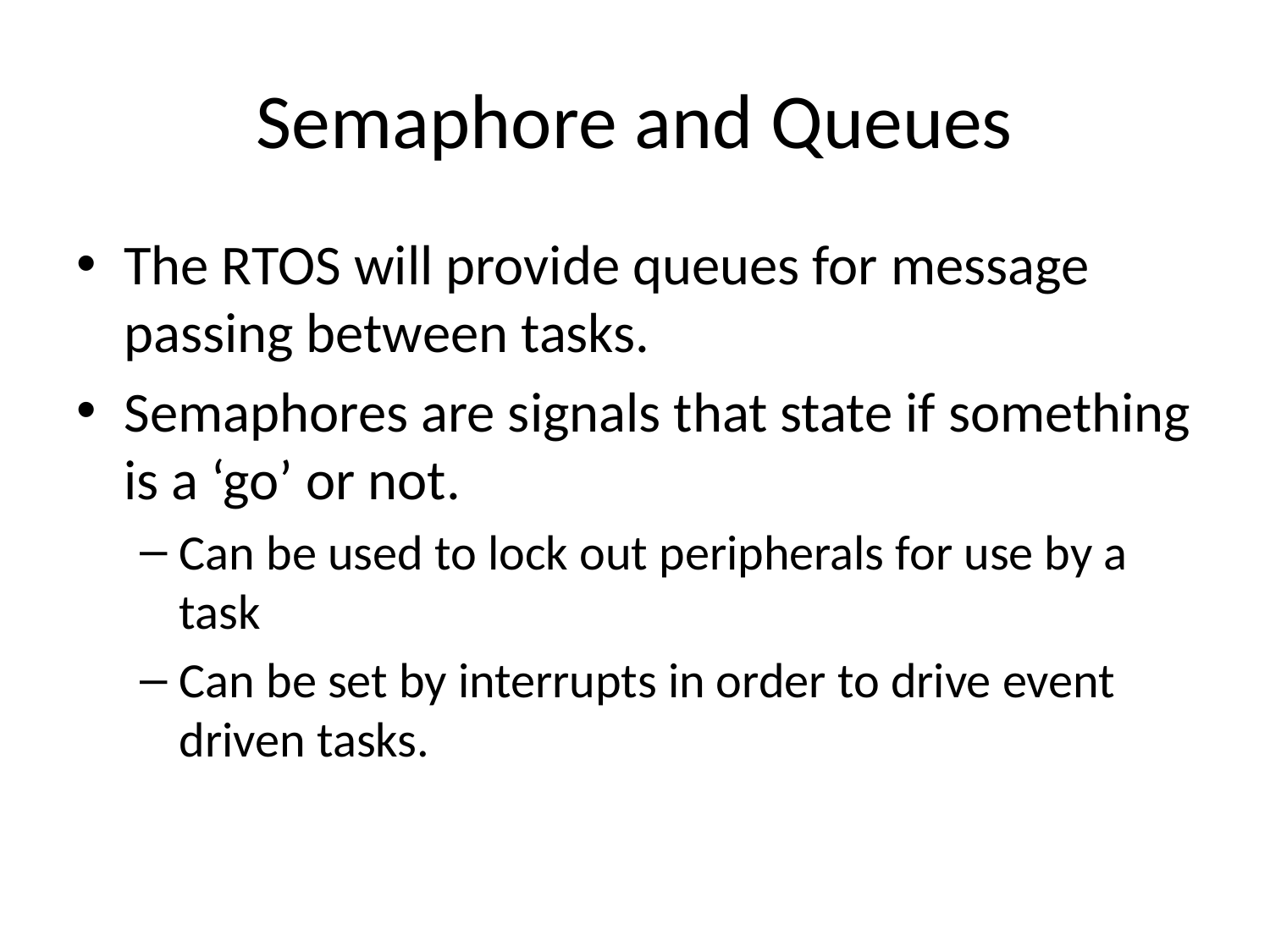

# Semaphore and Queues
The RTOS will provide queues for message passing between tasks.
Semaphores are signals that state if something is a ‘go’ or not.
Can be used to lock out peripherals for use by a task
Can be set by interrupts in order to drive event driven tasks.